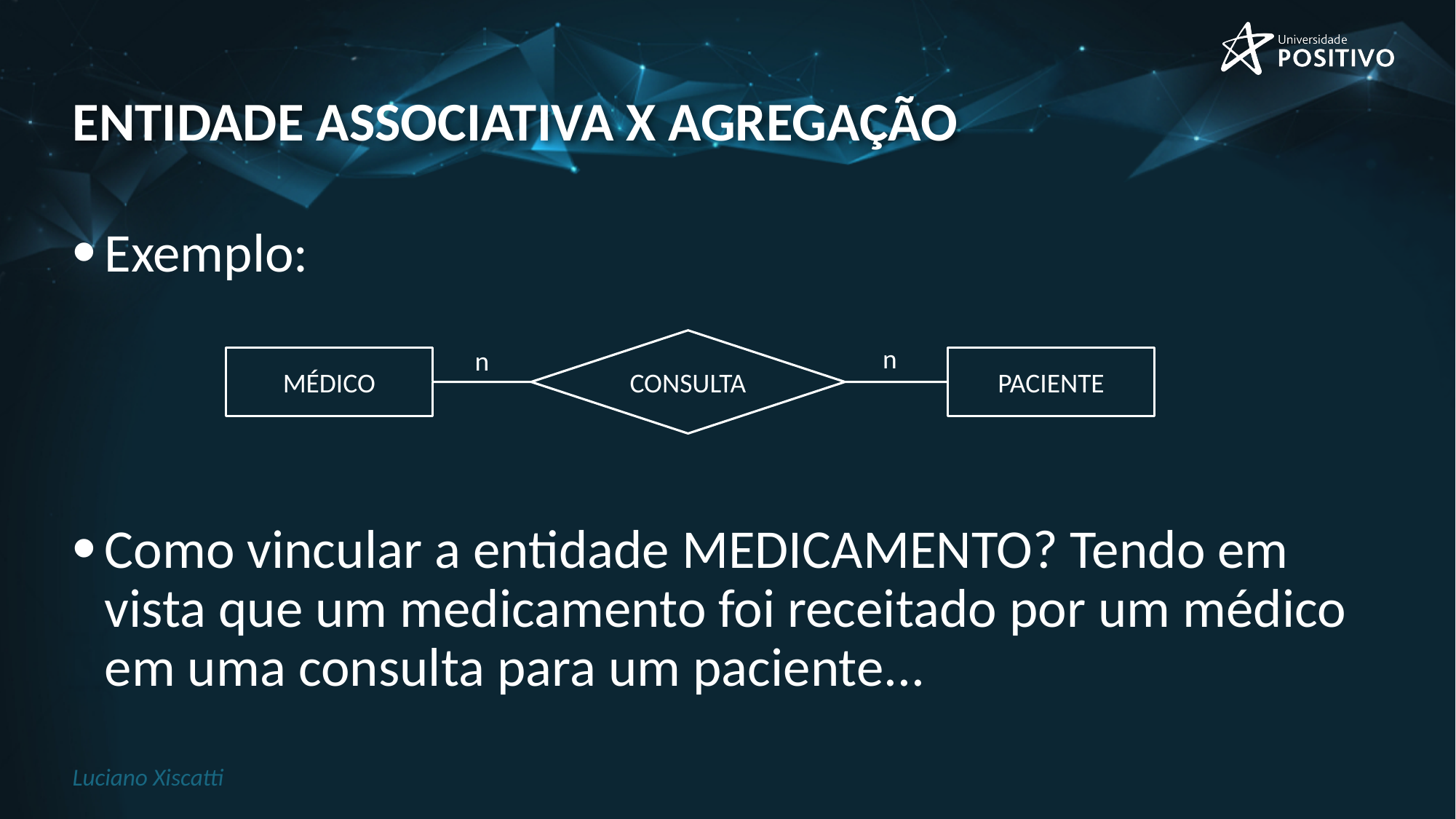

# Entidade Associativa x Agregação
Exemplo:

Como vincular a entidade MEDICAMENTO? Tendo em vista que um medicamento foi receitado por um médico em uma consulta para um paciente...

CONSULTA
n
n
MÉDICO
PACIENTE